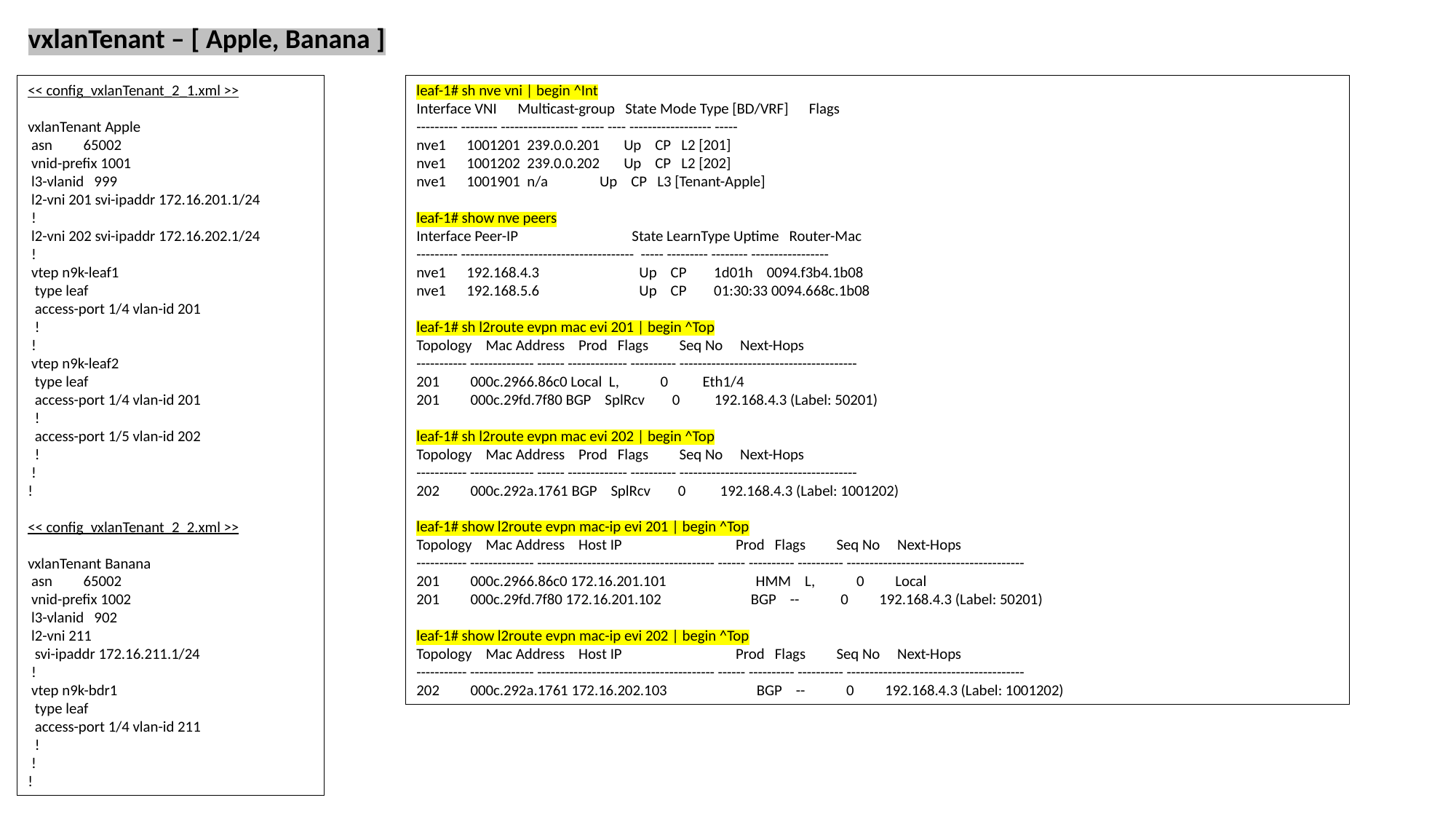

vxlanTenant – [ Apple, Banana ]
<< config_vxlanTenant_2_1.xml >>

vxlanTenant Apple
 asn         65002
 vnid-prefix 1001
 l3-vlanid   999
 l2-vni 201 svi-ipaddr 172.16.201.1/24
 !
 l2-vni 202 svi-ipaddr 172.16.202.1/24
 !
 vtep n9k-leaf1
  type leaf
  access-port 1/4 vlan-id 201
  !
 !
 vtep n9k-leaf2
  type leaf
  access-port 1/4 vlan-id 201
  !
  access-port 1/5 vlan-id 202
  !
 !
!

<< config_vxlanTenant_2_2.xml >>

vxlanTenant Banana
 asn         65002
 vnid-prefix 1002
 l3-vlanid   902
 l2-vni 211
  svi-ipaddr 172.16.211.1/24
 !
 vtep n9k-bdr1
  type leaf
  access-port 1/4 vlan-id 211
  !
 !
!
leaf-1# sh nve vni | begin ^Int
Interface VNI      Multicast-group   State Mode Type [BD/VRF]      Flags
--------- -------- ----------------- ----- ---- ------------------ -----
nve1      1001201  239.0.0.201       Up    CP   L2 [201]
nve1      1001202  239.0.0.202       Up    CP   L2 [202]
nve1      1001901  n/a               Up    CP   L3 [Tenant-Apple]

leaf-1# show nve peers
Interface Peer-IP                                 State LearnType Uptime   Router-Mac
--------- --------------------------------------  ----- --------- -------- -----------------
nve1      192.168.4.3                             Up    CP        1d01h    0094.f3b4.1b08
nve1      192.168.5.6                             Up    CP        01:30:33 0094.668c.1b08

leaf-1# sh l2route evpn mac evi 201 | begin ^Top
Topology    Mac Address    Prod   Flags         Seq No     Next-Hops
----------- -------------- ------ ------------- ---------- ---------------------------------------
201         000c.2966.86c0 Local  L,            0          Eth1/4
201         000c.29fd.7f80 BGP    SplRcv        0          192.168.4.3 (Label: 50201)

leaf-1# sh l2route evpn mac evi 202 | begin ^Top
Topology    Mac Address    Prod   Flags         Seq No     Next-Hops
----------- -------------- ------ ------------- ---------- ---------------------------------------
202         000c.292a.1761 BGP    SplRcv        0          192.168.4.3 (Label: 1001202)

leaf-1# show l2route evpn mac-ip evi 201 | begin ^Top
Topology    Mac Address    Host IP                                 Prod   Flags         Seq No     Next-Hops
----------- -------------- --------------------------------------- ------ ---------- ---------- ---------------------------------------
201         000c.2966.86c0 172.16.201.101                          HMM    L,            0         Local
201         000c.29fd.7f80 172.16.201.102                          BGP    --            0         192.168.4.3 (Label: 50201)

leaf-1# show l2route evpn mac-ip evi 202 | begin ^Top
Topology    Mac Address    Host IP                                 Prod   Flags         Seq No     Next-Hops
----------- -------------- --------------------------------------- ------ ---------- ---------- ---------------------------------------
202         000c.292a.1761 172.16.202.103                          BGP    --            0         192.168.4.3 (Label: 1001202)